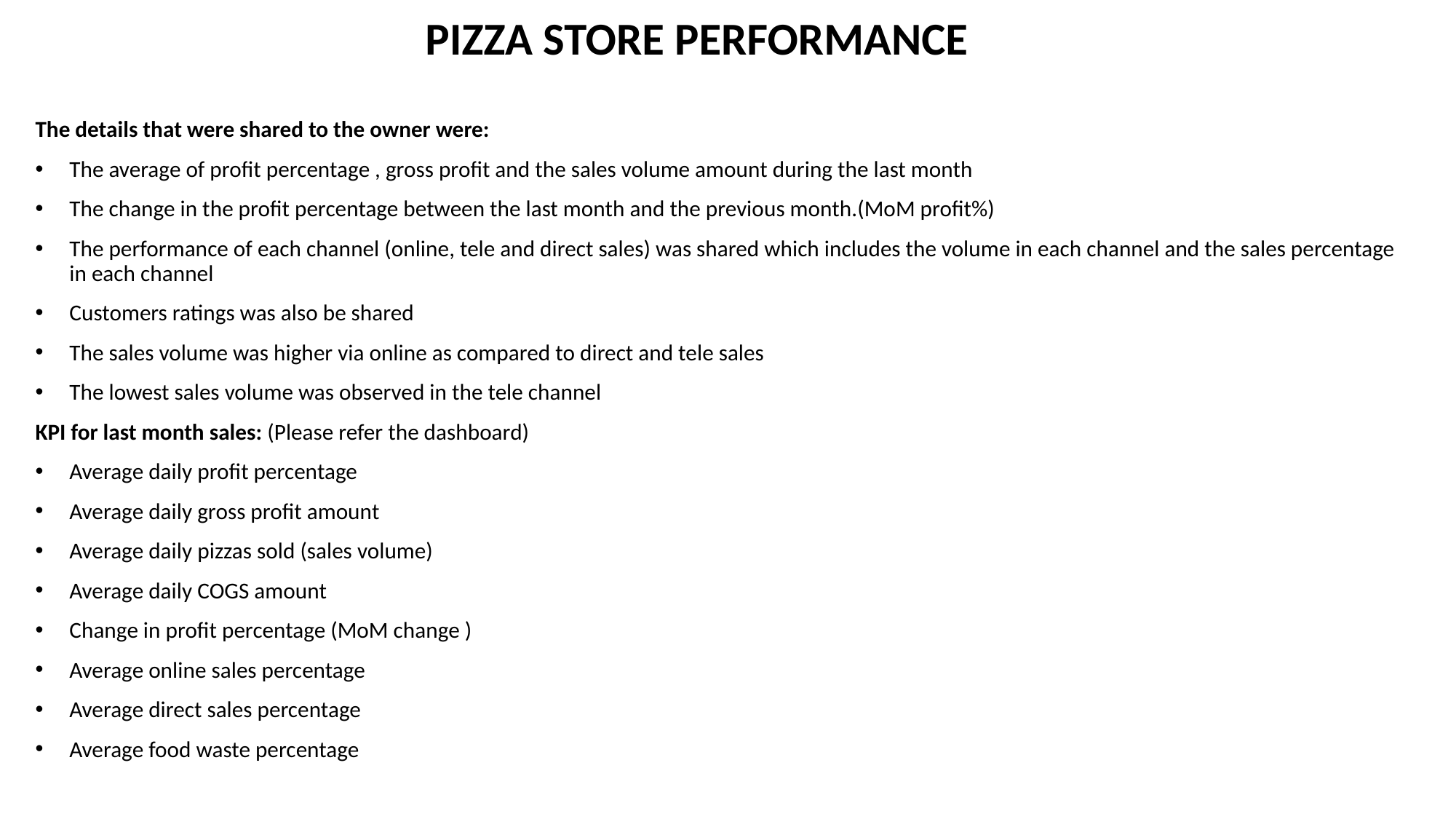

# PIZZA STORE PERFORMANCE

The details that were shared to the owner were:
The average of profit percentage , gross profit and the sales volume amount during the last month
The change in the profit percentage between the last month and the previous month.(MoM profit%)
The performance of each channel (online, tele and direct sales) was shared which includes the volume in each channel and the sales percentage in each channel
Customers ratings was also be shared
The sales volume was higher via online as compared to direct and tele sales
The lowest sales volume was observed in the tele channel
KPI for last month sales: (Please refer the dashboard)
Average daily profit percentage
Average daily gross profit amount
Average daily pizzas sold (sales volume)
Average daily COGS amount
Change in profit percentage (MoM change )
Average online sales percentage
Average direct sales percentage
Average food waste percentage